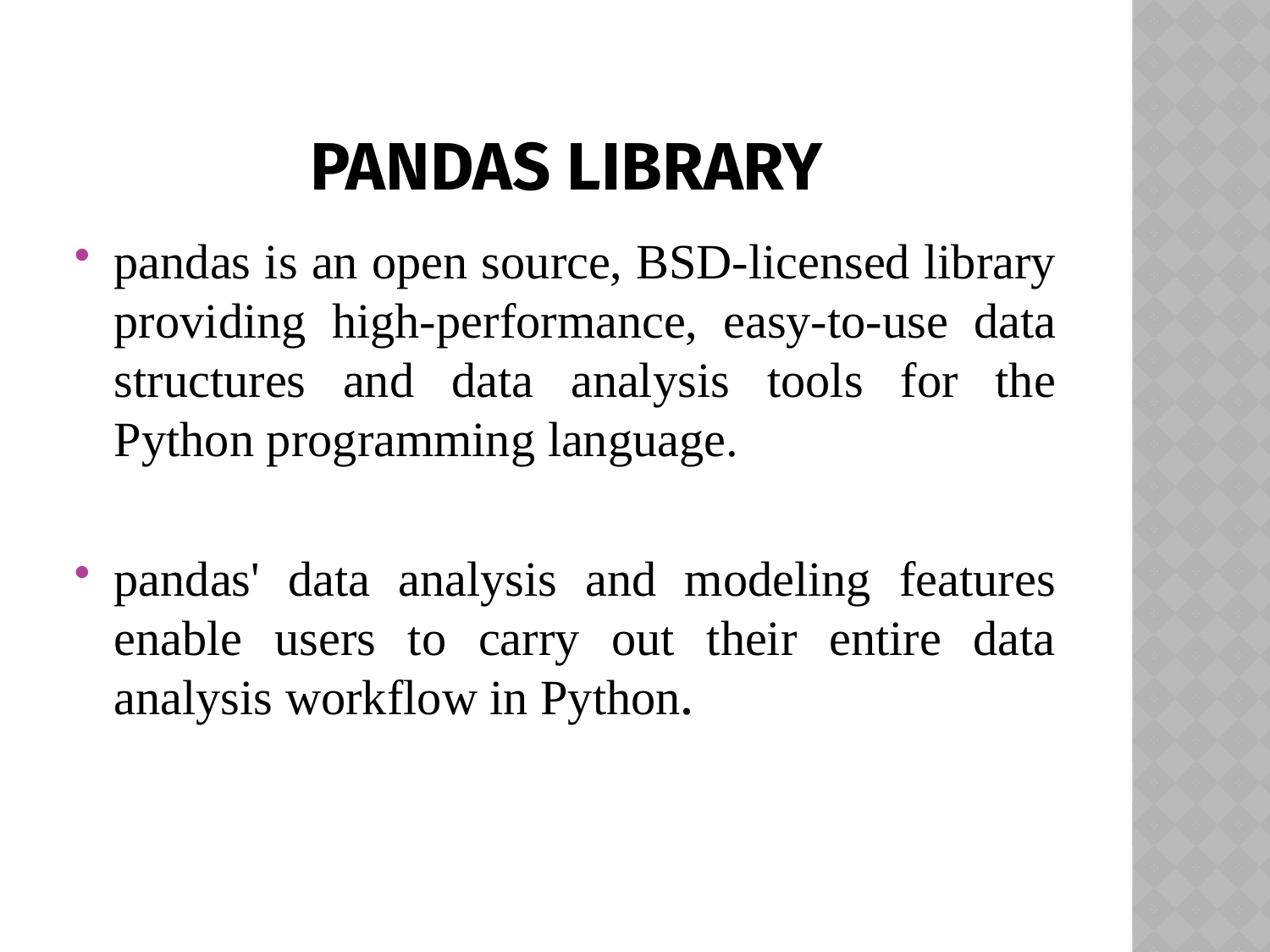

# Pandas library
pandas is an open source, BSD-licensed library providing high-performance, easy-to-use data structures and data analysis tools for the Python programming language.

pandas' data analysis and modeling features enable users to carry out their entire data analysis workflow in Python.